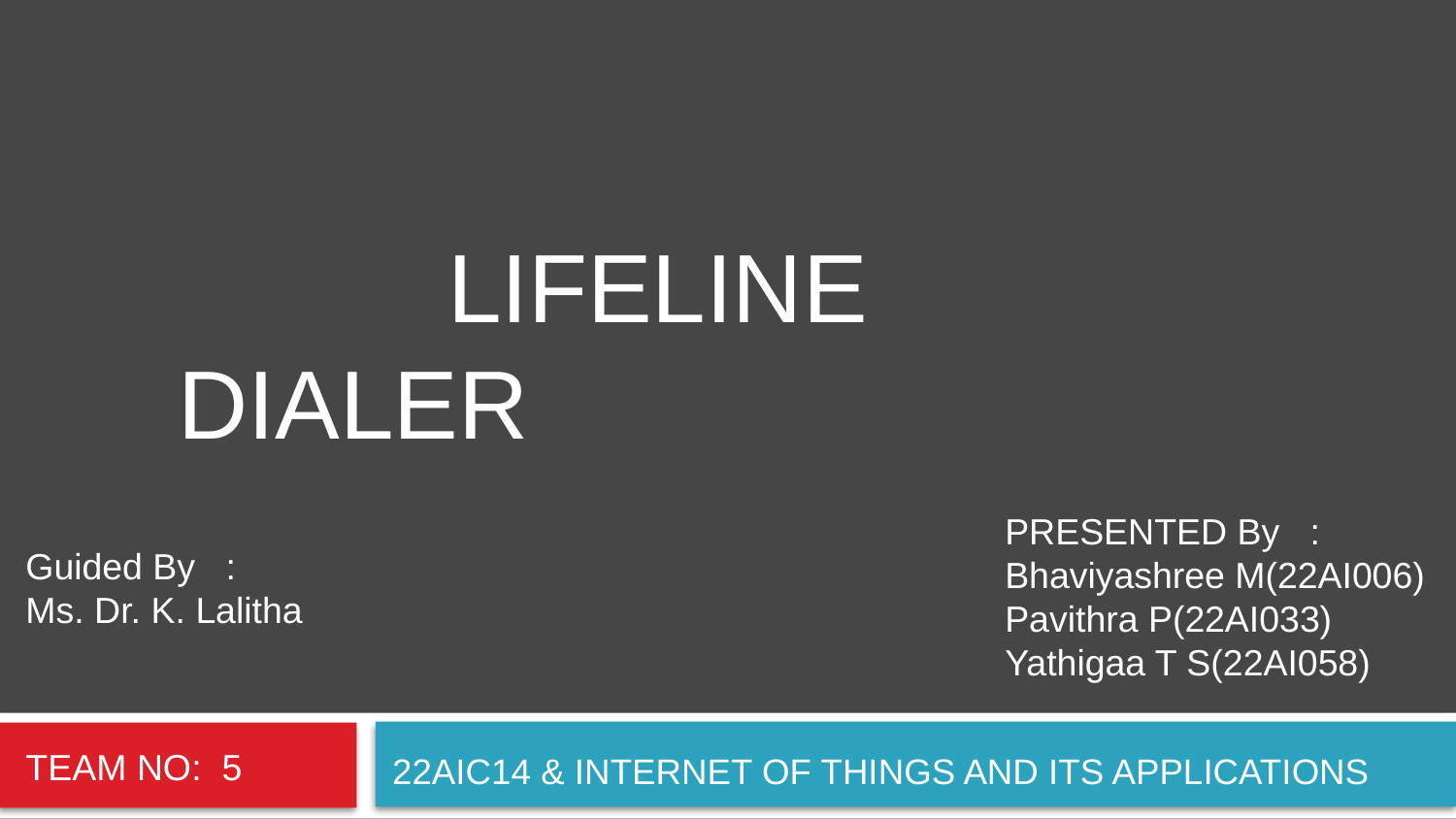

#
          LIFELINE DIALER
PRESENTED By   :
Bhaviyashree M(22AI006)
Pavithra P(22AI033)
Yathigaa T S(22AI058)

Guided By   :
Ms. Dr. K. Lalitha

TEAM NO:  5
22AIC14 & INTERNET OF THINGS AND ITS APPLICATIONS